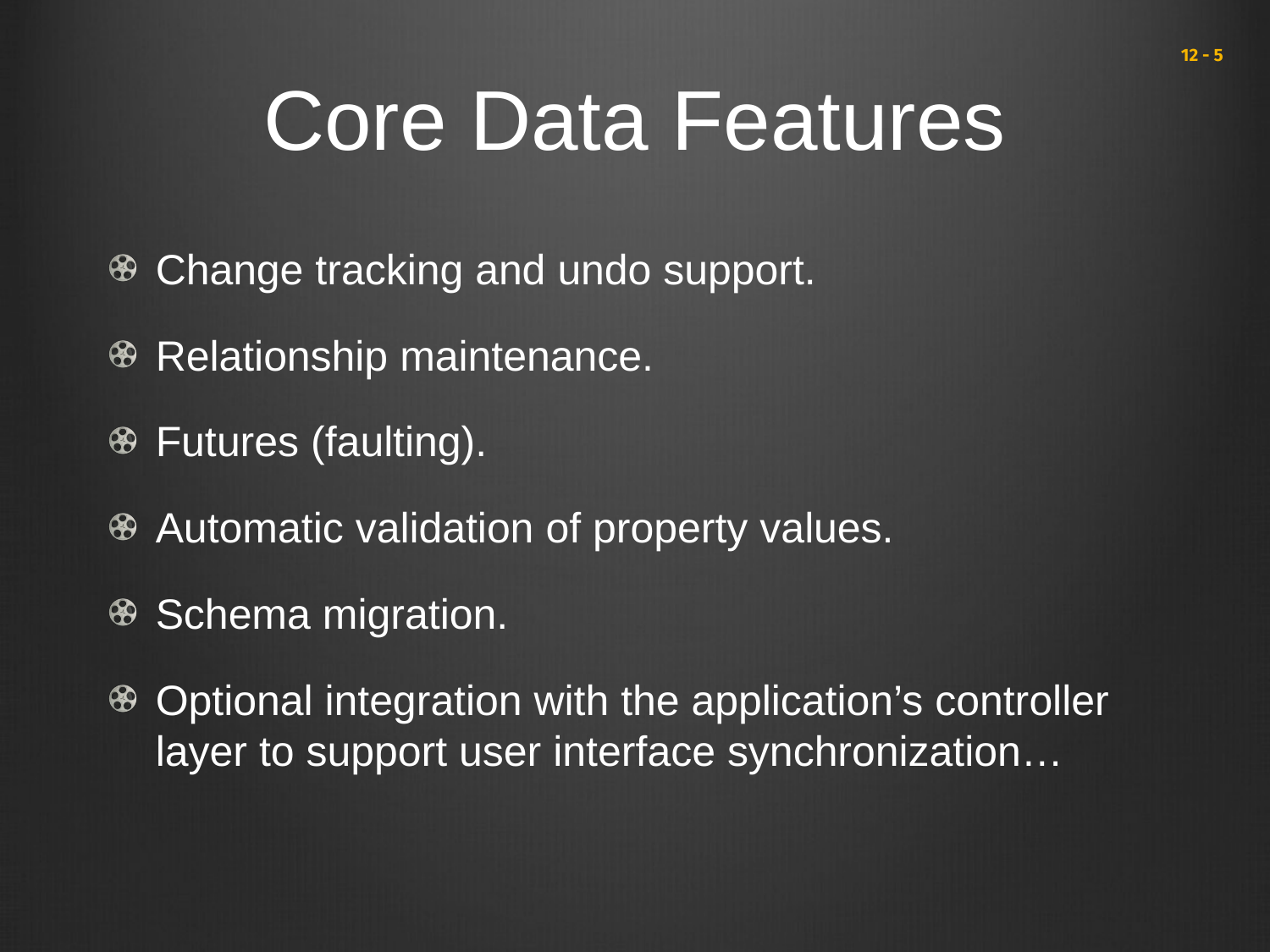

# Core Data Features
 12 - 5
Change tracking and undo support.
Relationship maintenance.
Futures (faulting).
Automatic validation of property values.
Schema migration.
Optional integration with the application’s controller layer to support user interface synchronization…